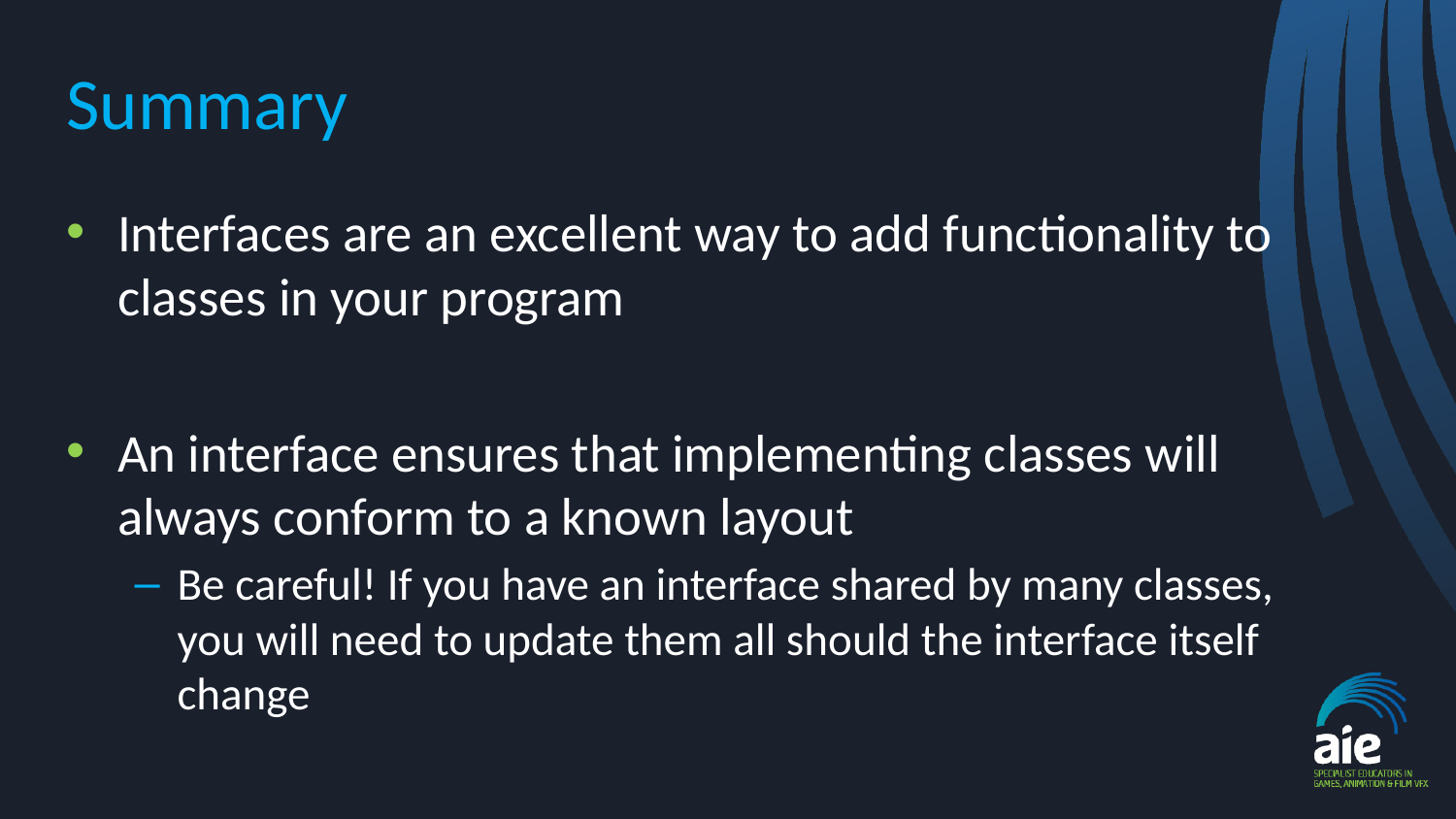

# Summary
Interfaces are an excellent way to add functionality to classes in your program

An interface ensures that implementing classes will always conform to a known layout
Be careful! If you have an interface shared by many classes, you will need to update them all should the interface itself change